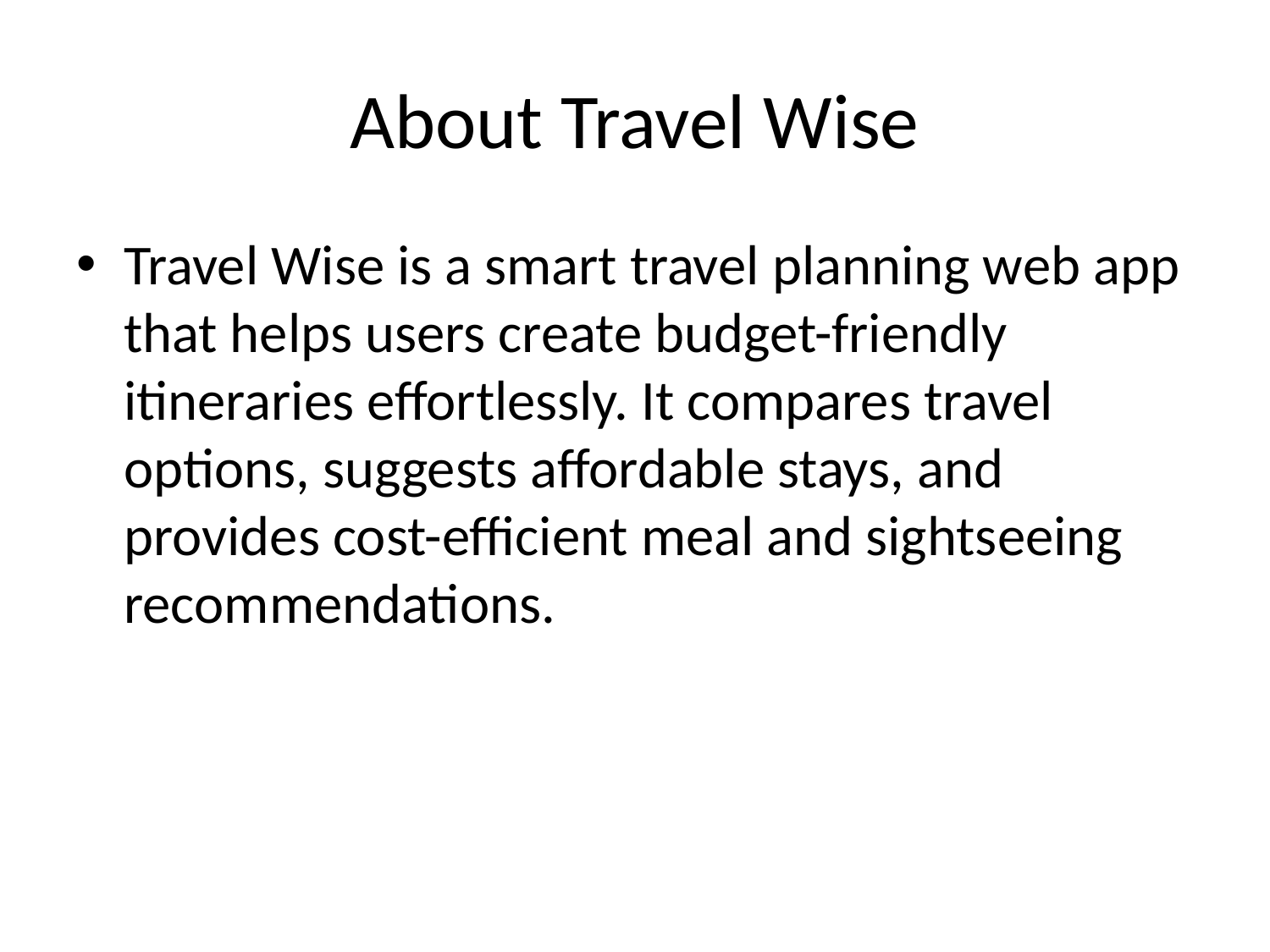

# About Travel Wise
Travel Wise is a smart travel planning web app that helps users create budget-friendly itineraries effortlessly. It compares travel options, suggests affordable stays, and provides cost-efficient meal and sightseeing recommendations.